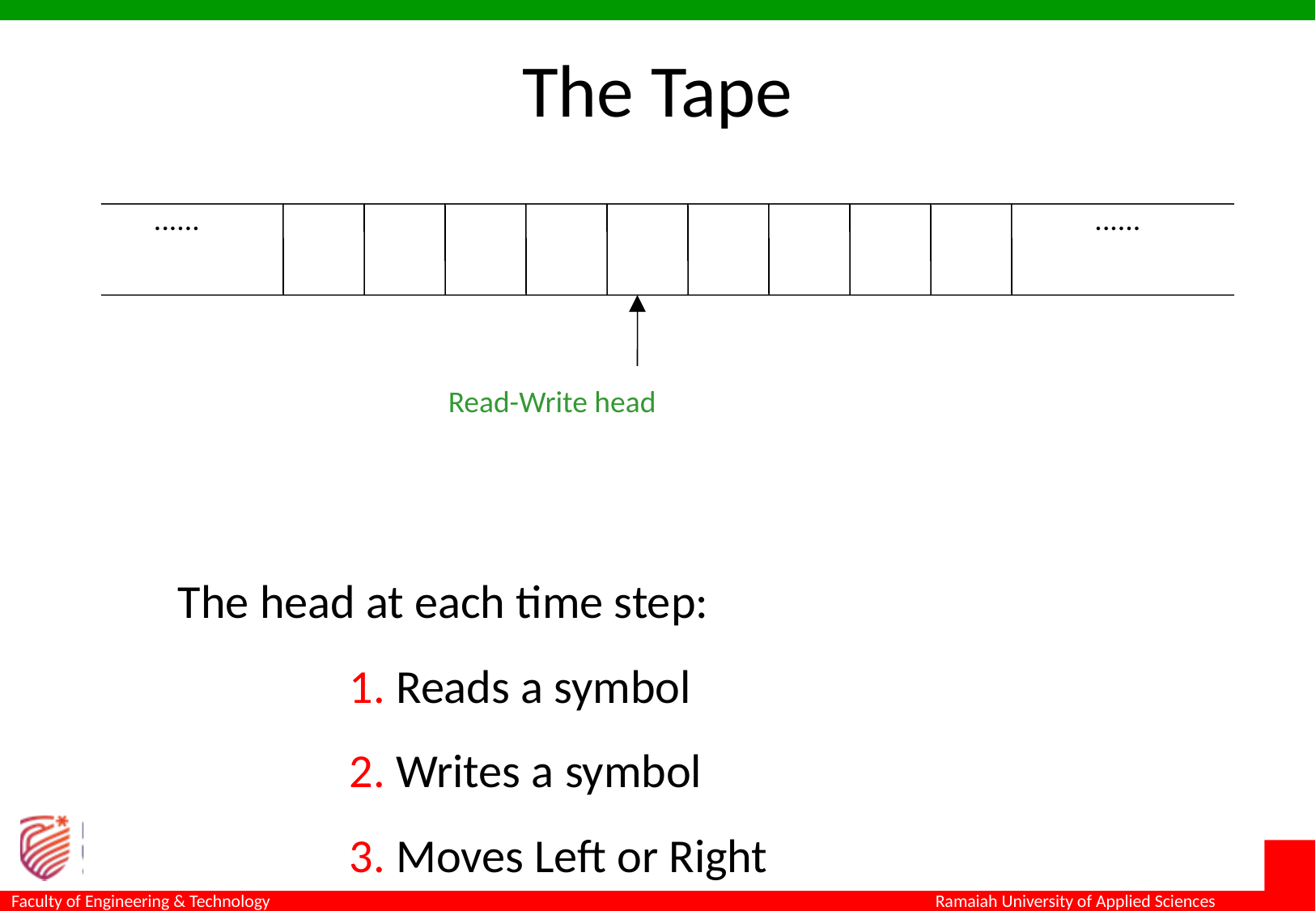

# The Tape
......
......

Read-Write head
The head at each time step:
                1. Reads a symbol
                2. Writes a symbol
                3. Moves Left or Right